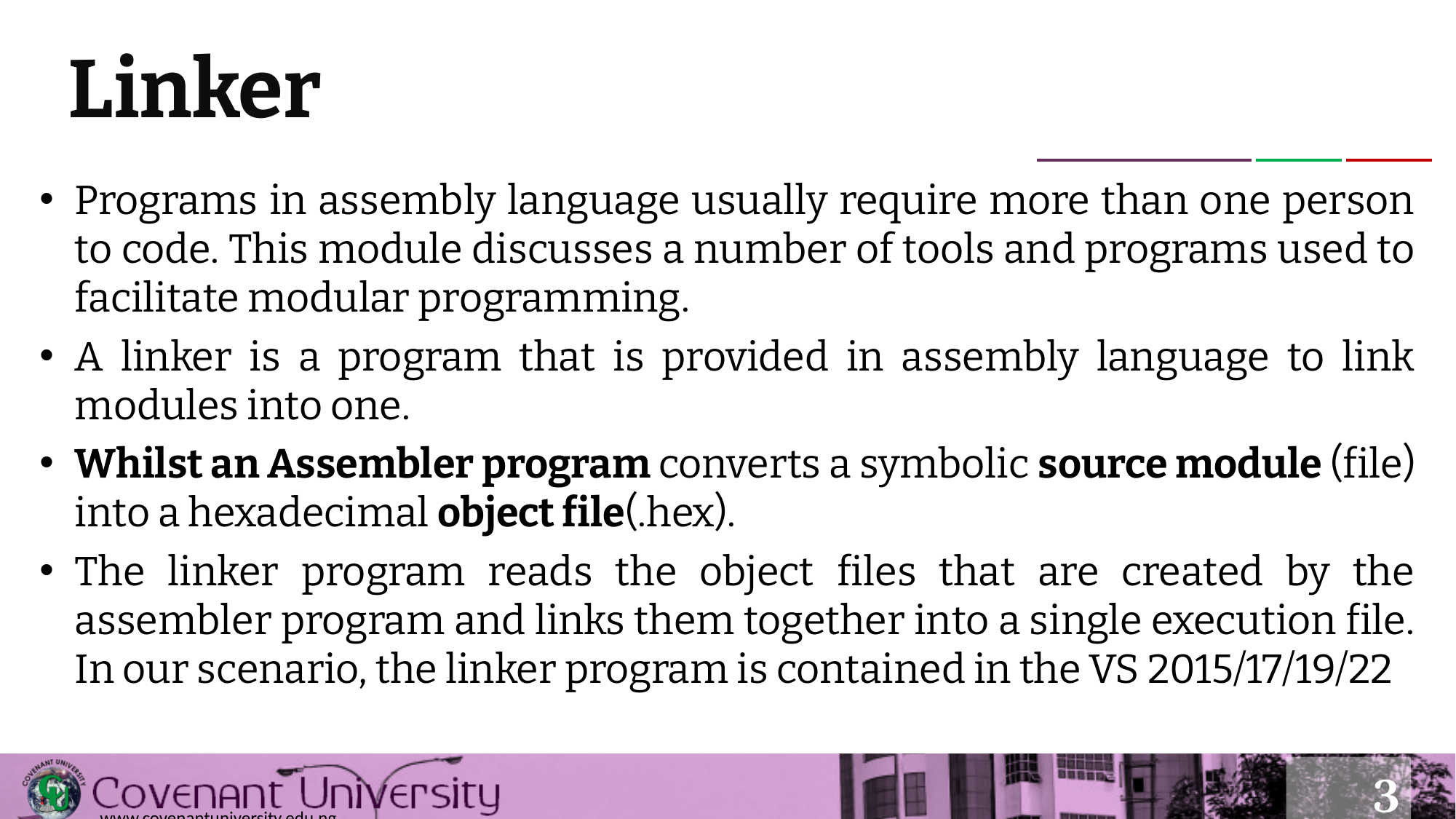

# Linker
Programs in assembly language usually require more than one person to code. This module discusses a number of tools and programs used to facilitate modular programming.
A linker is a program that is provided in assembly language to link modules into one.
Whilst an Assembler program converts a symbolic source module (file) into a hexadecimal object file(.hex).
The linker program reads the object files that are created by the assembler program and links them together into a single execution file. In our scenario, the linker program is contained in the VS 2015/17/19/22